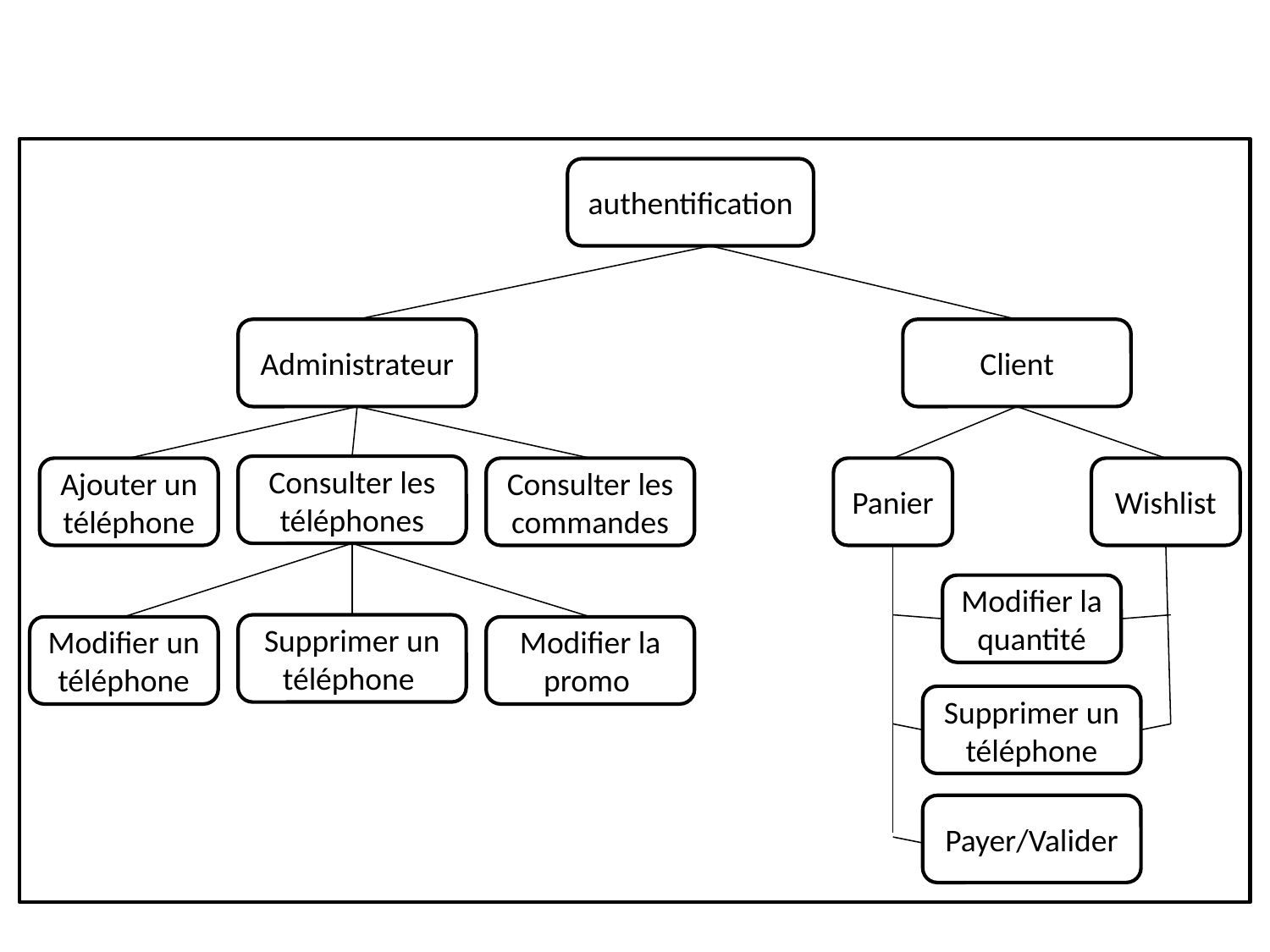

authentification
Administrateur
Client
Consulter les téléphones
Ajouter un téléphone
Consulter les commandes
Panier
Wishlist
Modifier la quantité
Supprimer un téléphone
Modifier un téléphone
Modifier la promo
Supprimer un téléphone
Payer/Valider